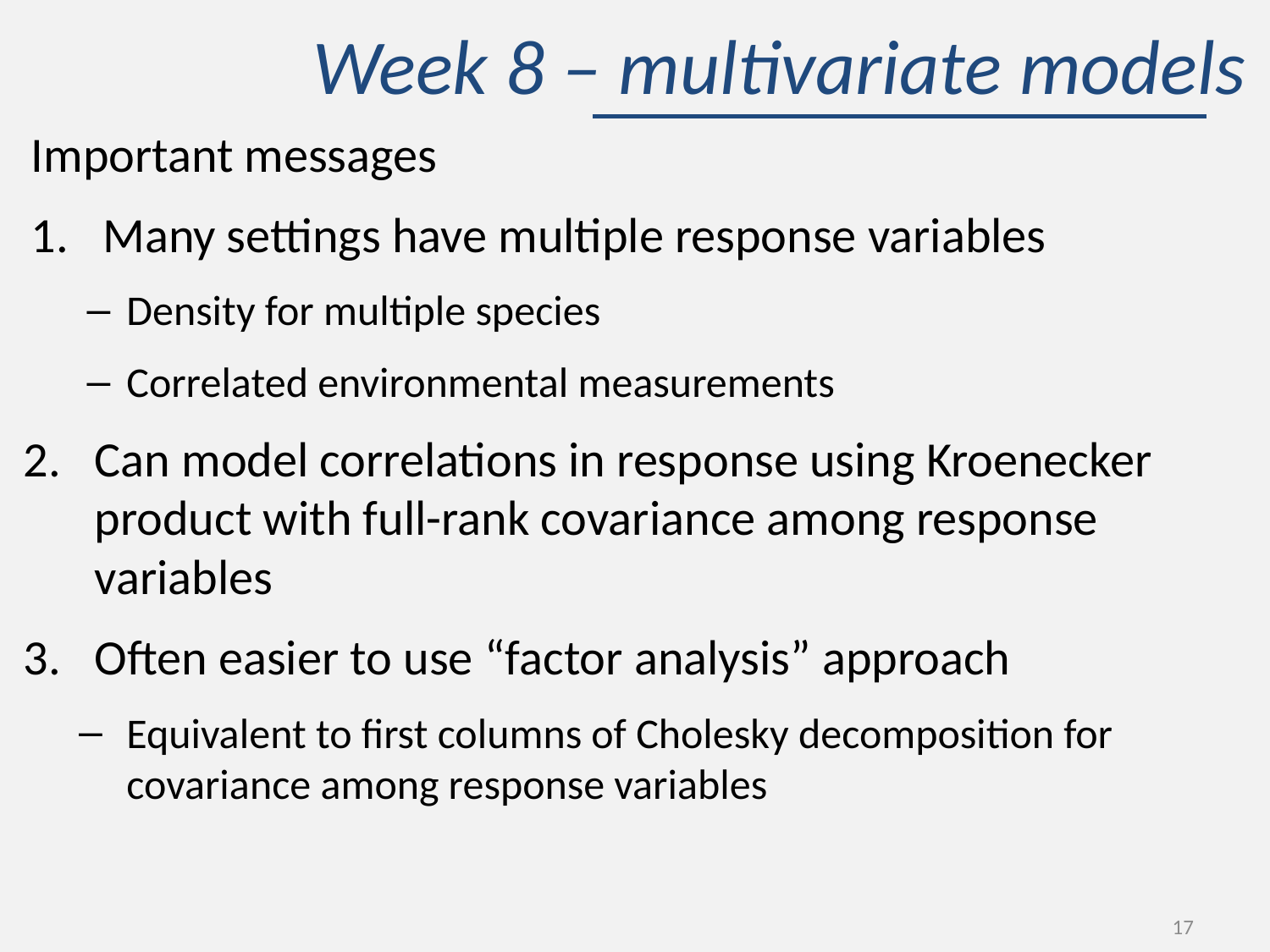

# Week 8 – multivariate models
Important messages
Many settings have multiple response variables
Density for multiple species
Correlated environmental measurements
Can model correlations in response using Kroenecker product with full-rank covariance among response variables
Often easier to use “factor analysis” approach
Equivalent to first columns of Cholesky decomposition for covariance among response variables

17